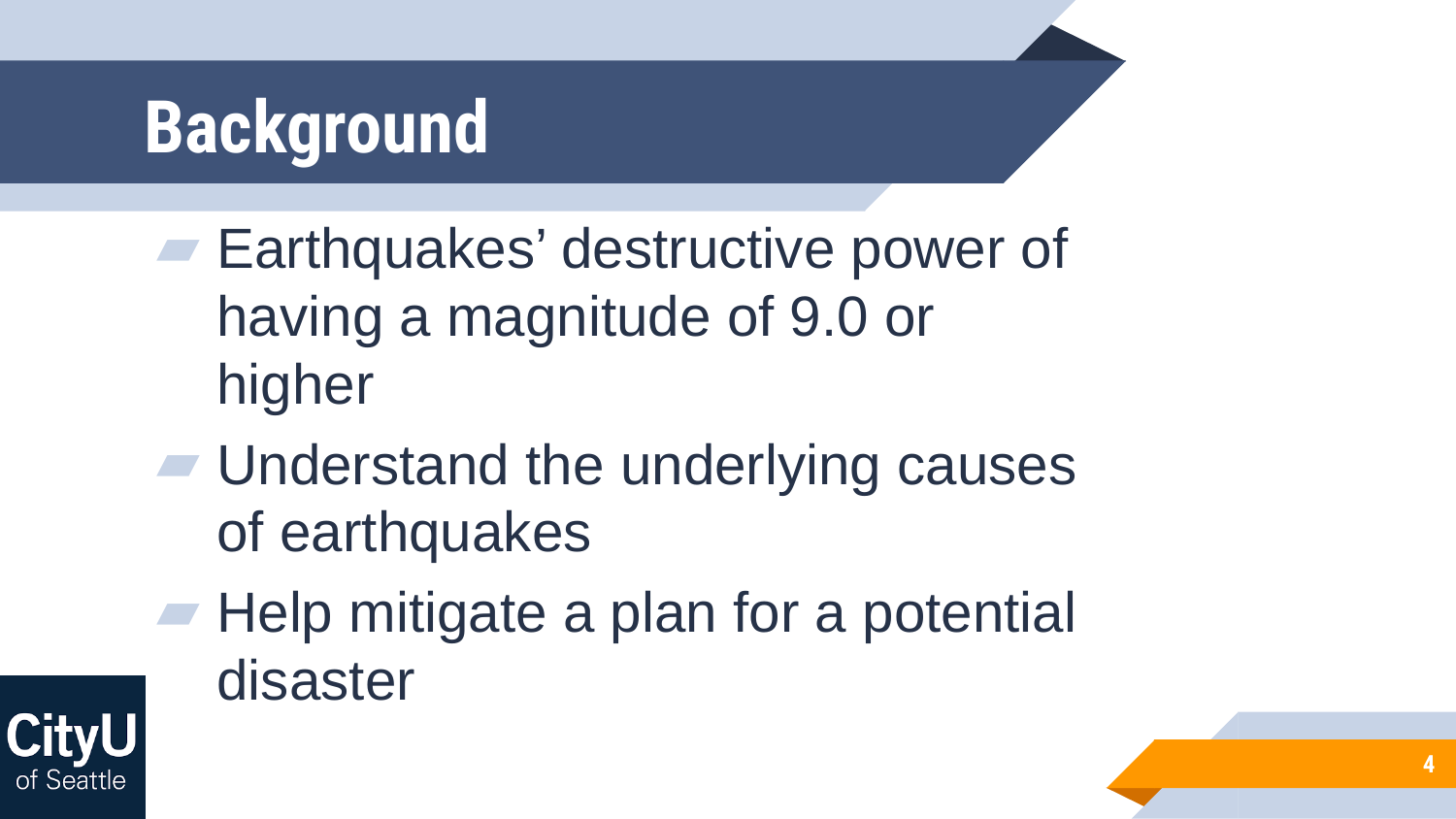

# Background
Earthquakes’ destructive power of having a magnitude of 9.0 or higher
Understand the underlying causes of earthquakes
Help mitigate a plan for a potential disaster
4